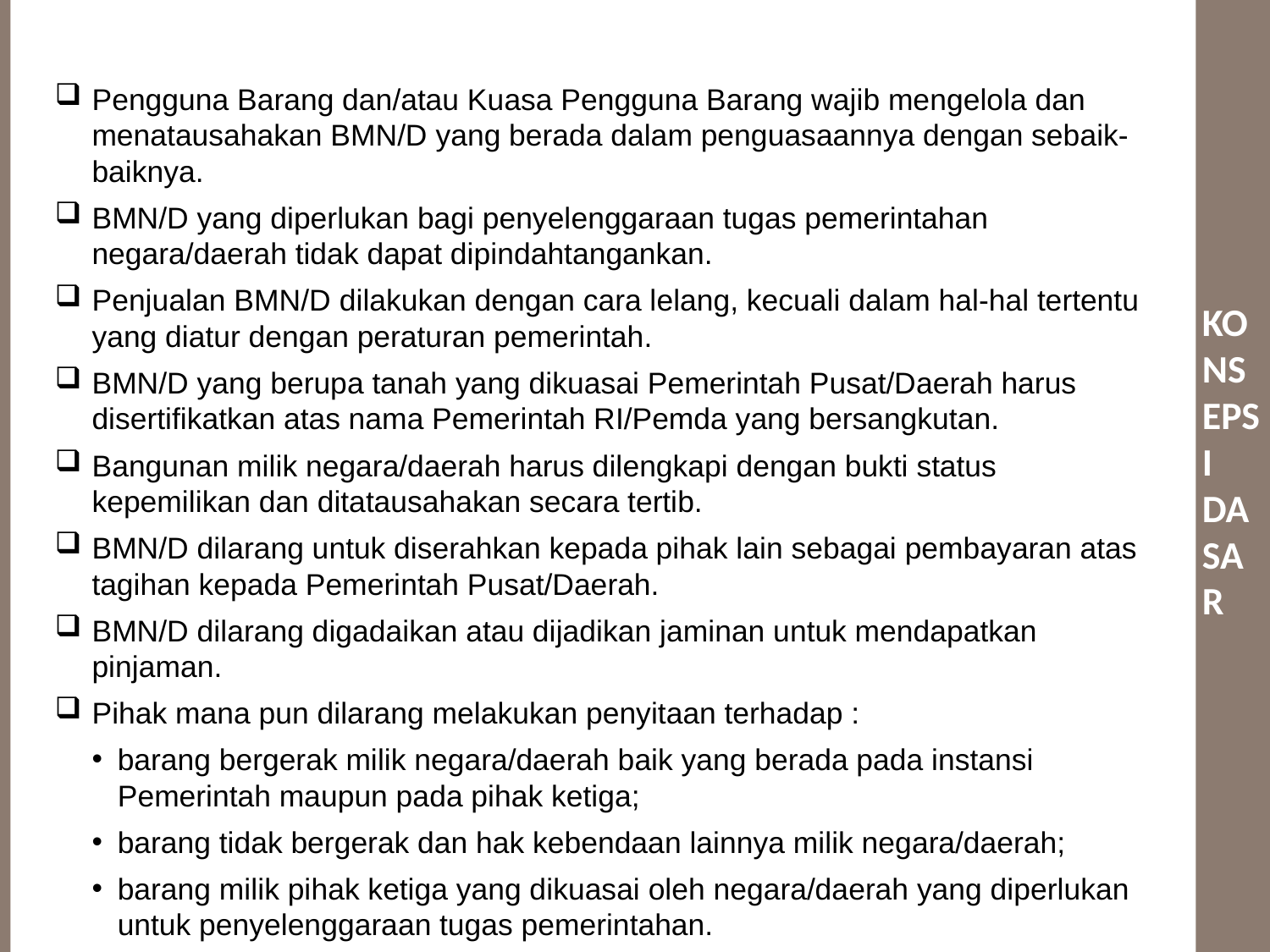

KONSEPSI DASAR
Pengguna Barang dan/atau Kuasa Pengguna Barang wajib mengelola dan menatausahakan BMN/D yang berada dalam penguasaannya dengan sebaik-baiknya.
BMN/D yang diperlukan bagi penyelenggaraan tugas pemerintahan negara/daerah tidak dapat dipindahtangankan.
Penjualan BMN/D dilakukan dengan cara lelang, kecuali dalam hal-hal tertentu yang diatur dengan peraturan pemerintah.
BMN/D yang berupa tanah yang dikuasai Pemerintah Pusat/Daerah harus disertifikatkan atas nama Pemerintah RI/Pemda yang bersangkutan.
Bangunan milik negara/daerah harus dilengkapi dengan bukti status kepemilikan dan ditatausahakan secara tertib.
BMN/D dilarang untuk diserahkan kepada pihak lain sebagai pembayaran atas tagihan kepada Pemerintah Pusat/Daerah.
BMN/D dilarang digadaikan atau dijadikan jaminan untuk mendapatkan pinjaman.
Pihak mana pun dilarang melakukan penyitaan terhadap :
barang bergerak milik negara/daerah baik yang berada pada instansi Pemerintah maupun pada pihak ketiga;
barang tidak bergerak dan hak kebendaan lainnya milik negara/daerah;
barang milik pihak ketiga yang dikuasai oleh negara/daerah yang diperlukan untuk penyelenggaraan tugas pemerintahan.